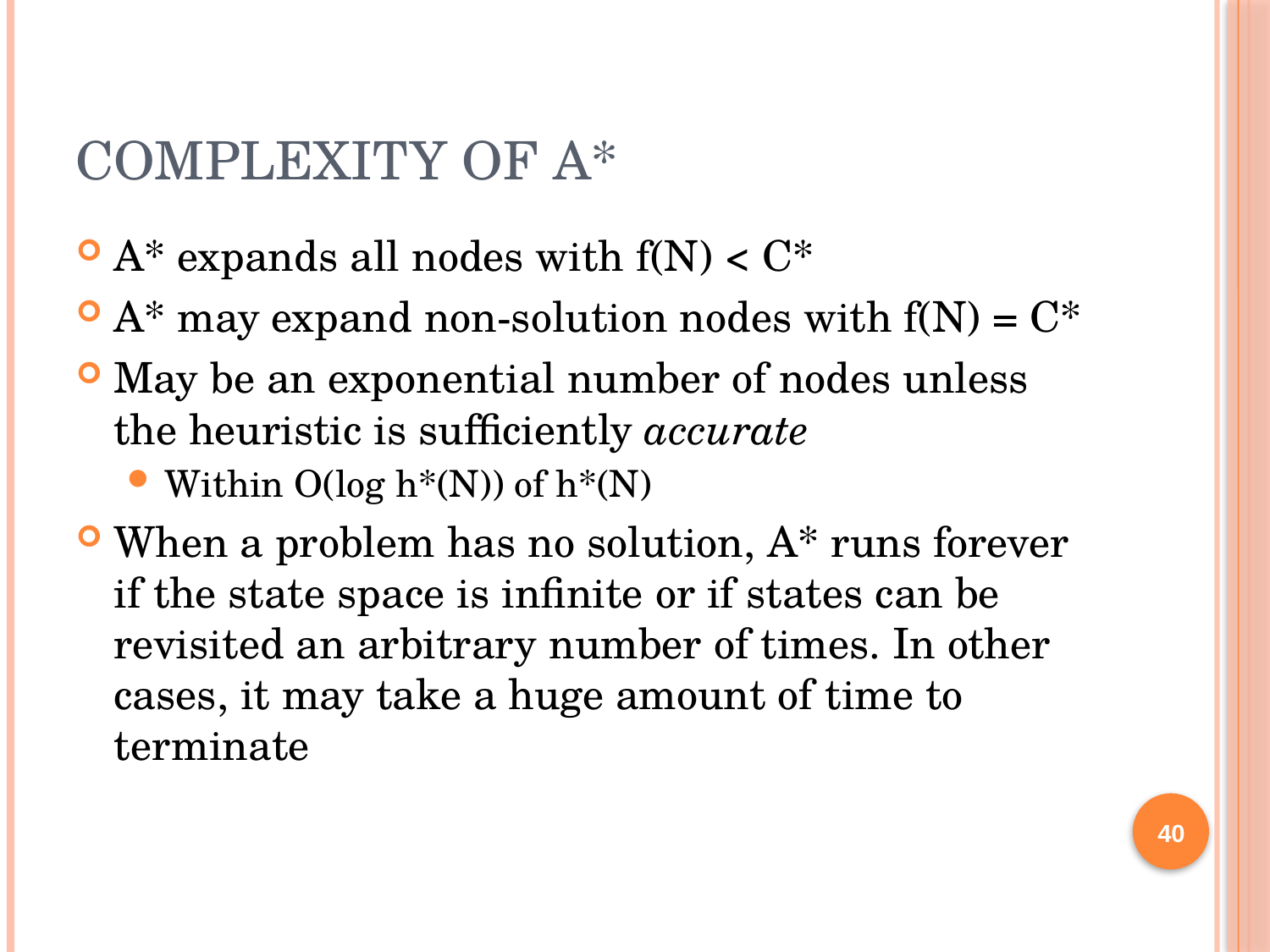

# Complexity of A*
A* expands all nodes with f(N) < C*
A* may expand non-solution nodes with f(N) = C*
May be an exponential number of nodes unless the heuristic is sufficiently accurate
Within O(log h*(N)) of h*(N)
When a problem has no solution, A* runs forever if the state space is infinite or if states can be revisited an arbitrary number of times. In other cases, it may take a huge amount of time to terminate
40